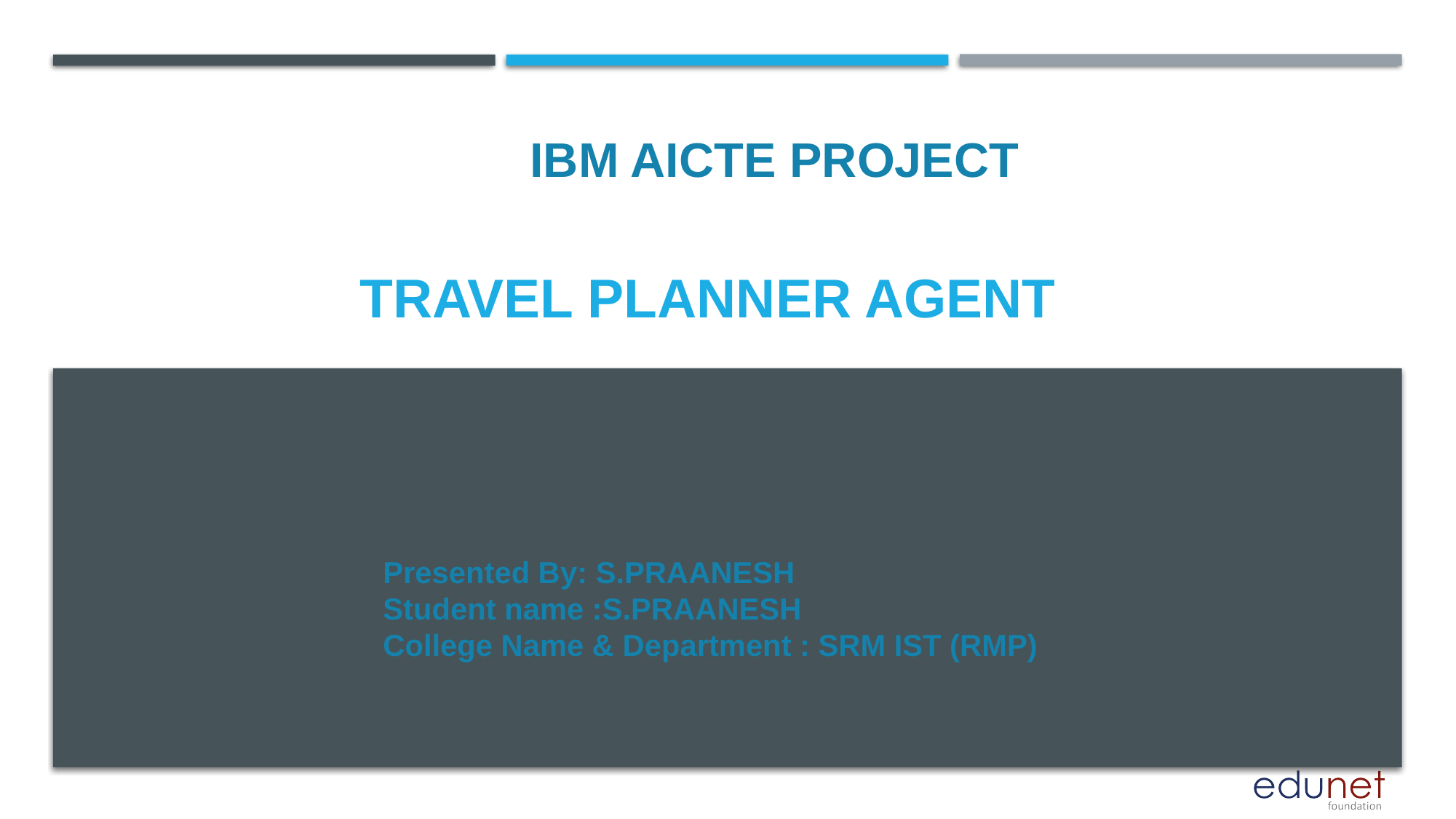

IBM AICTE PROJECT
# Travel PLANNER agent
Presented By: S.PRAANESH
Student name :S.PRAANESH
College Name & Department : SRM IST (RMP)